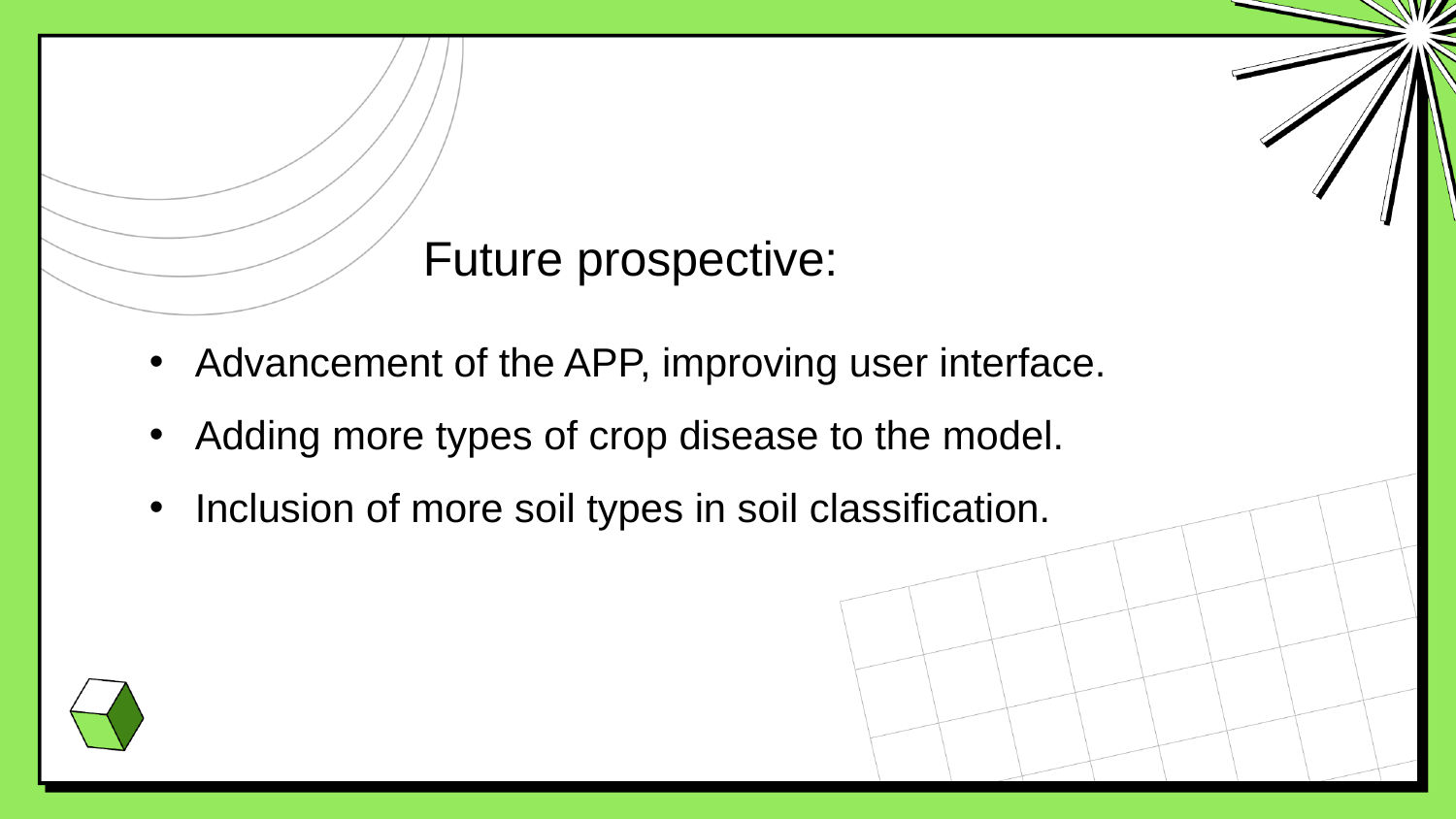

Future prospective:
Advancement of the APP, improving user interface.
Adding more types of crop disease to the model.
Inclusion of more soil types in soil classification.